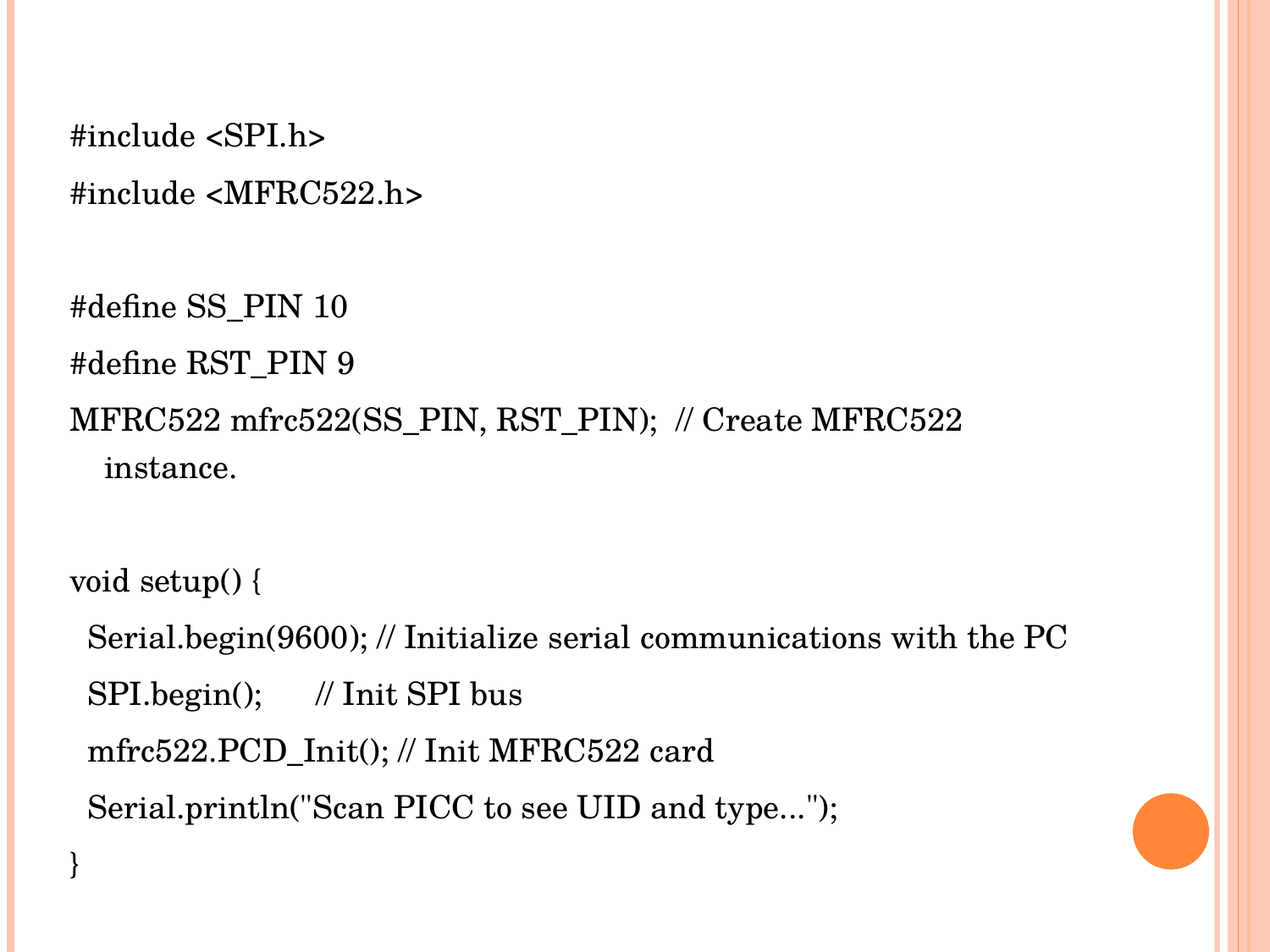

#include <SPI.h>
#include <MFRC522.h>

#define SS_PIN 10
#define RST_PIN 9
MFRC522 mfrc522(SS_PIN, RST_PIN);  // Create MFRC522 instance.

void setup() {
  Serial.begin(9600); // Initialize serial communications with the PC
  SPI.begin();      // Init SPI bus
  mfrc522.PCD_Init(); // Init MFRC522 card
  Serial.println("Scan PICC to see UID and type...");
}